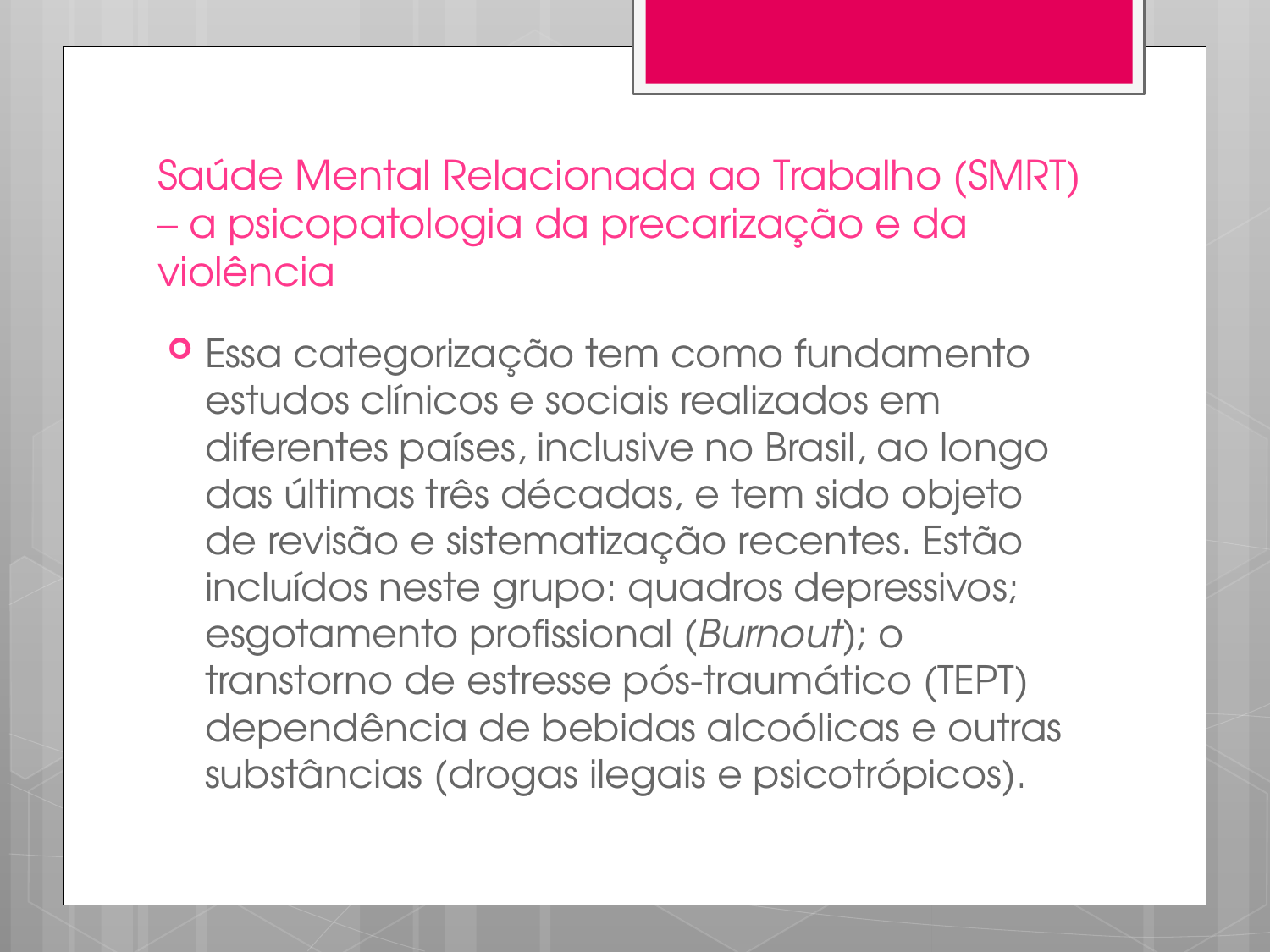

# Saúde Mental Relacionada ao Trabalho (SMRT) – a psicopatologia da precarização e da violência
Essa categorização tem como fundamento estudos clínicos e sociais realizados em diferentes países, inclusive no Brasil, ao longo das últimas três décadas, e tem sido objeto de revisão e sistematização recentes. Estão incluídos neste grupo: quadros depressivos; esgotamento profissional (Burnout); o transtorno de estresse pós-traumático (TEPT) dependência de bebidas alcoólicas e outras substâncias (drogas ilegais e psicotrópicos).